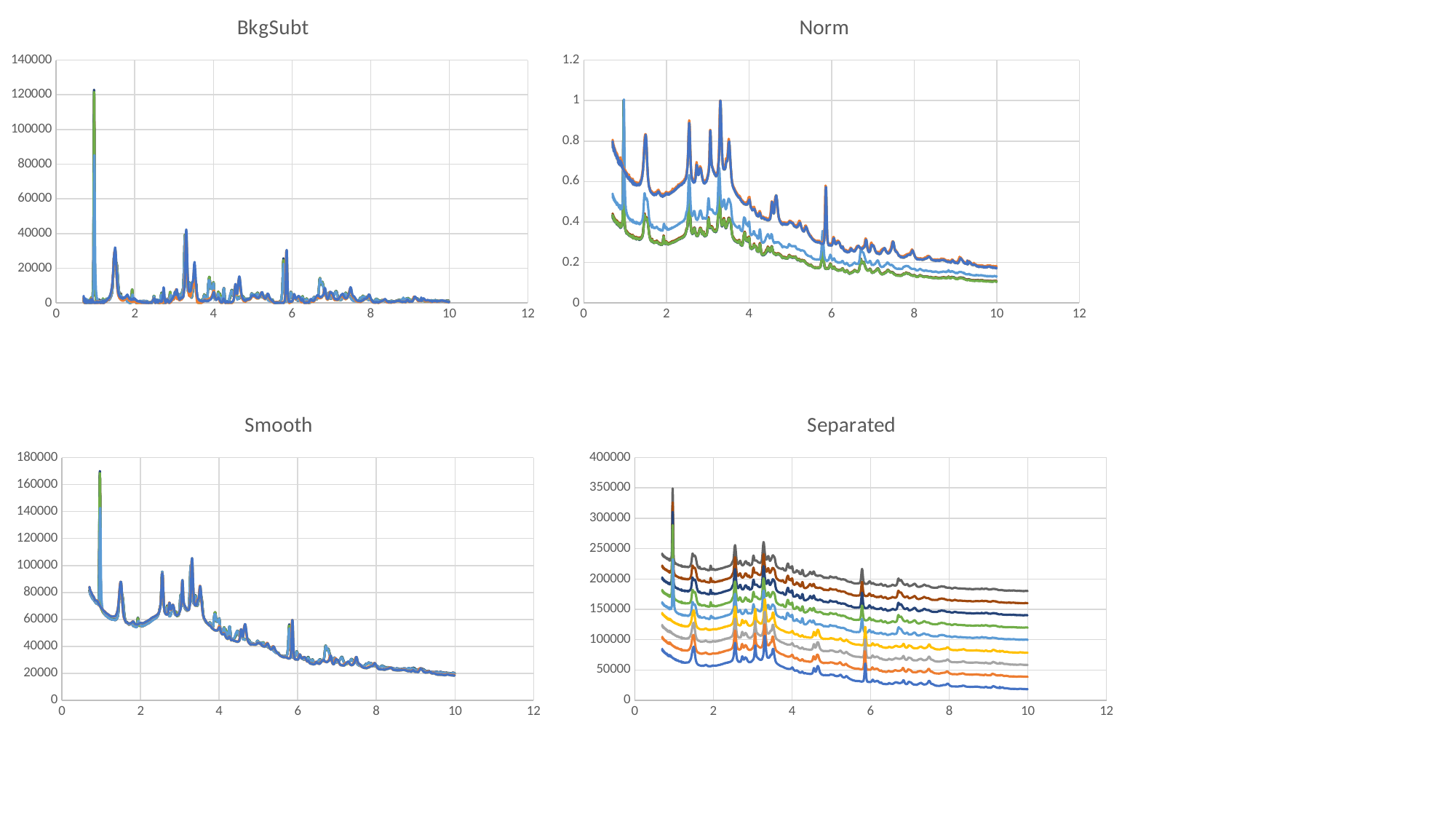

### Chart: BkgSubt

| Category |  |  |  |  |  |  |  |  |  |
|---|---|---|---|---|---|---|---|---|---|

### Chart: Norm

| Category |  |  |  |  |  |  |  |  |  |
|---|---|---|---|---|---|---|---|---|---|

### Chart: Smooth

| Category |  |  |  |  |  |  |  |  |  |
|---|---|---|---|---|---|---|---|---|---|

### Chart: Separated

| Category |  |  |  |  |  |  |  |  |  |
|---|---|---|---|---|---|---|---|---|---|